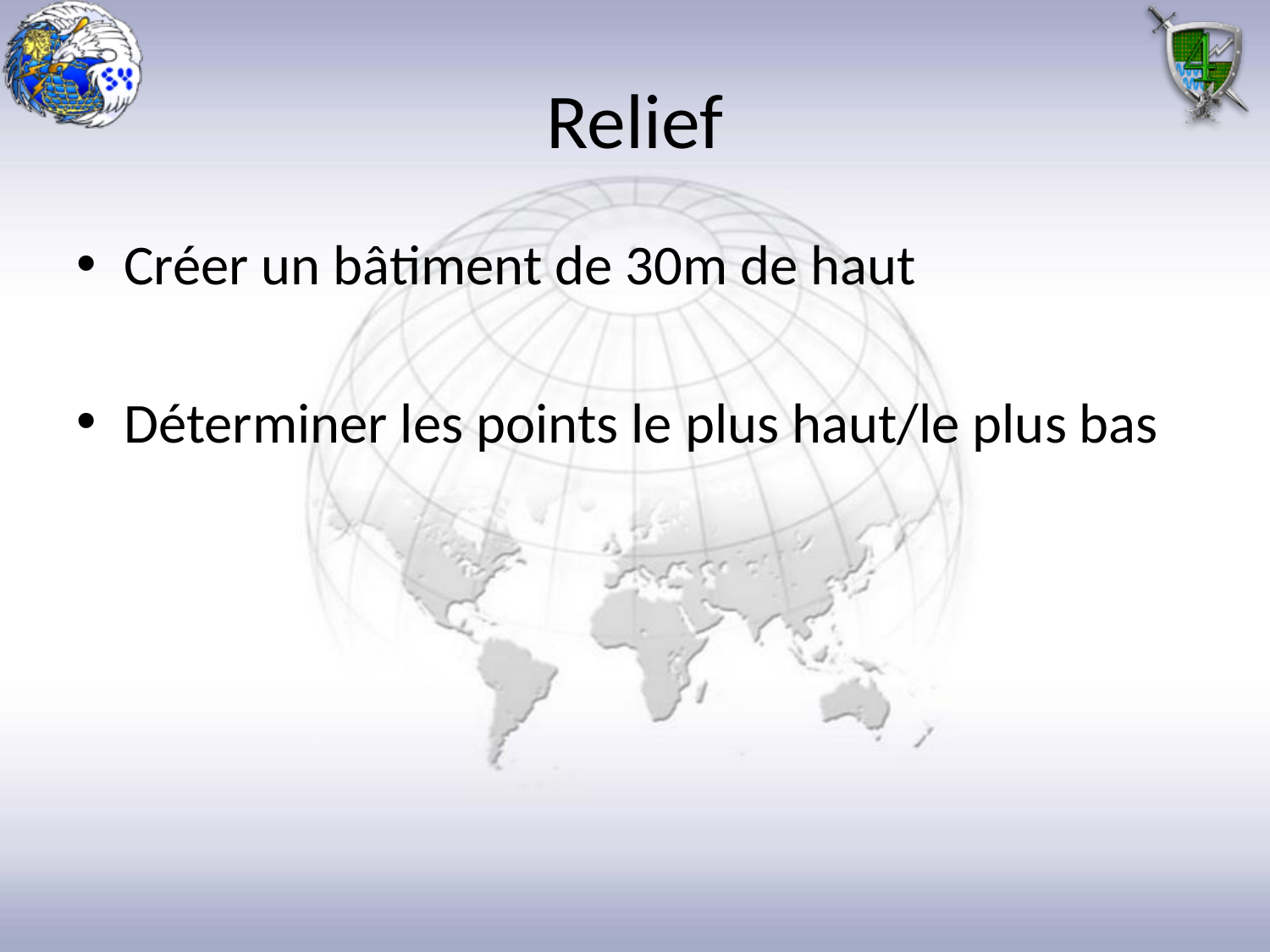

# Relief
Créer un bâtiment de 30m de haut

Déterminer les points le plus haut/le plus bas